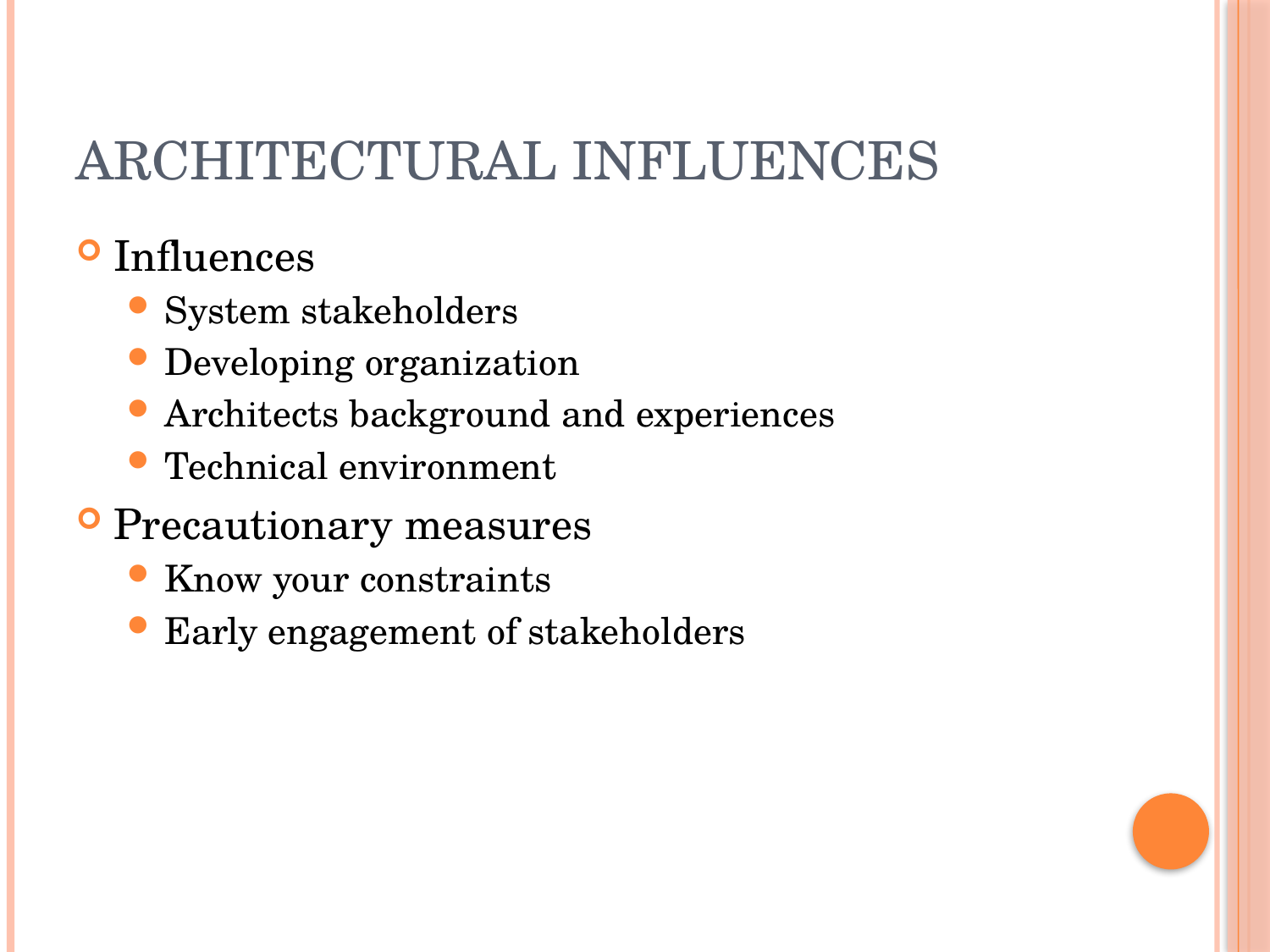

# Architectural influences
Influences
System stakeholders
Developing organization
Architects background and experiences
Technical environment
Precautionary measures
Know your constraints
Early engagement of stakeholders